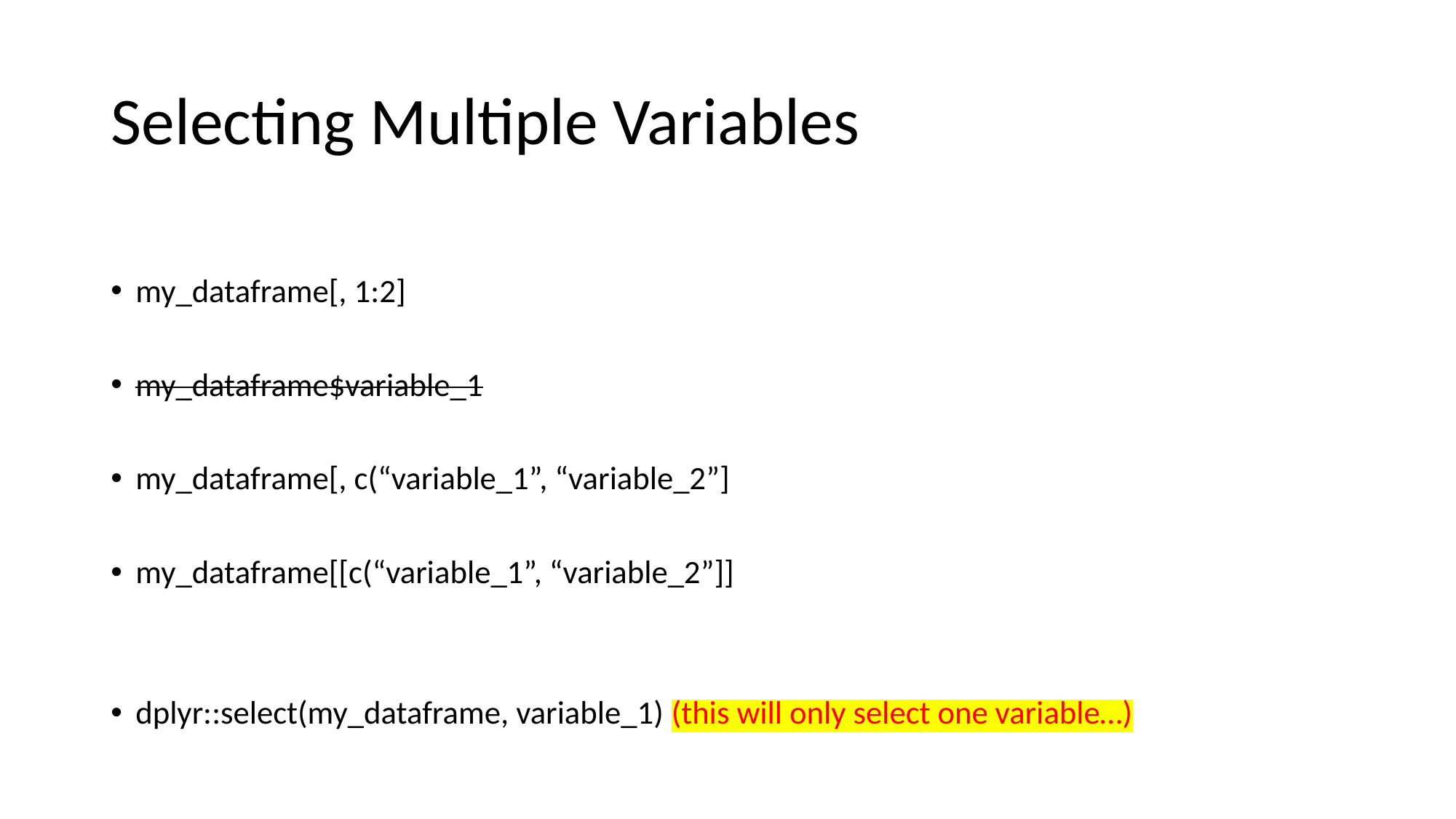

# Selecting Multiple Variables

my_dataframe[, 1:2]

my_dataframe$variable_1

my_dataframe[, c(“variable_1”, “variable_2”]

my_dataframe[[c(“variable_1”, “variable_2”]]

dplyr::select(my_dataframe, variable_1) (this will only select one variable…)